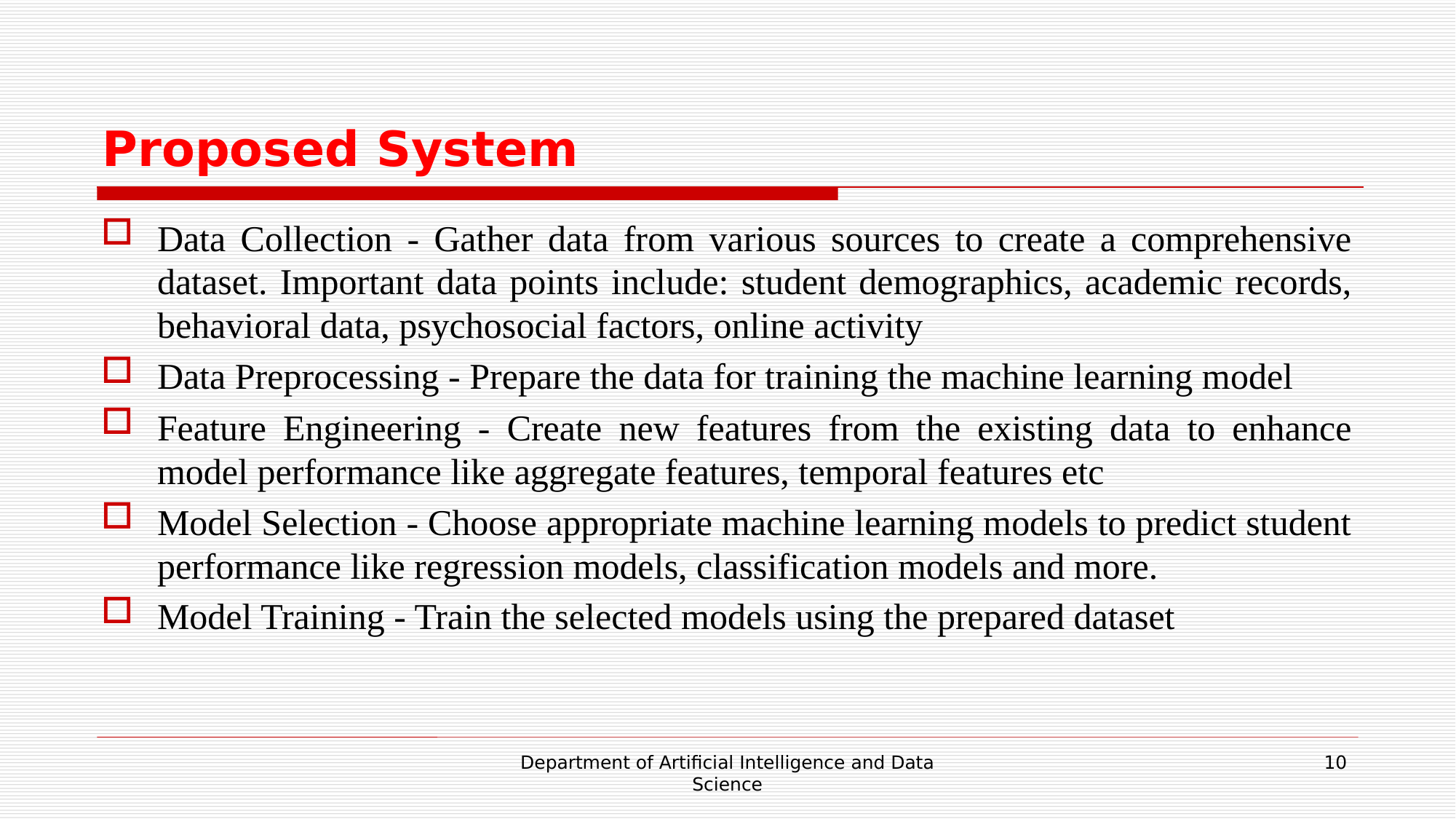

# Proposed System
Data Collection - Gather data from various sources to create a comprehensive dataset. Important data points include: student demographics, academic records, behavioral data, psychosocial factors, online activity
Data Preprocessing - Prepare the data for training the machine learning model
Feature Engineering - Create new features from the existing data to enhance model performance like aggregate features, temporal features etc
Model Selection - Choose appropriate machine learning models to predict student performance like regression models, classification models and more.
Model Training - Train the selected models using the prepared dataset

Department of Artificial Intelligence and Data Science
10